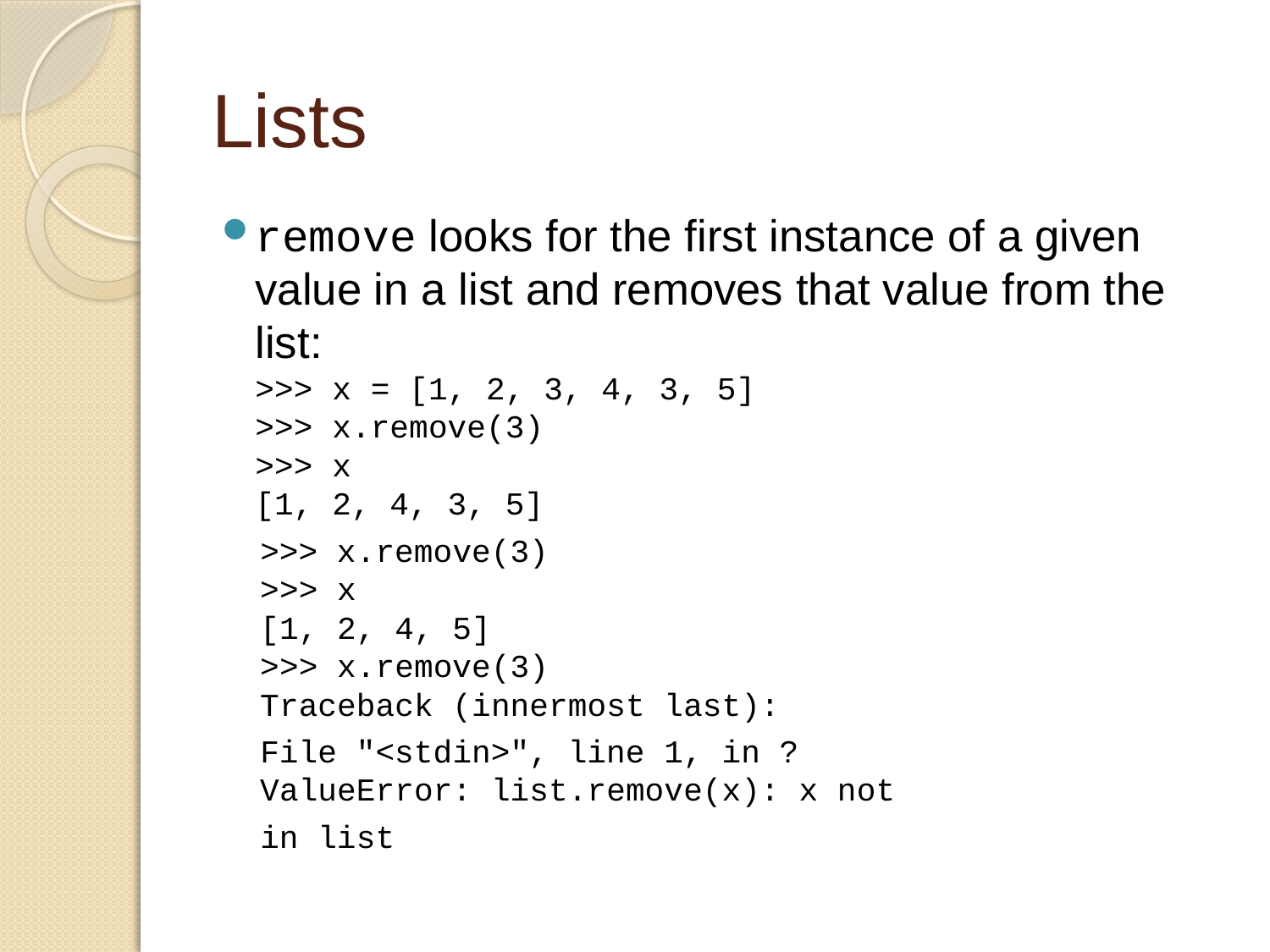

# Lists
remove looks for the first instance of a given value in a list and removes that value from the list:
>>> x = [1, 2, 3, 4, 3, 5]
>>> x.remove(3)
>>> x
[1, 2, 4, 3, 5]
  >>> x.remove(3)
  >>> x
  [1, 2, 4, 5]
  >>> x.remove(3)
  Traceback (innermost last):
  File "<stdin>", line 1, in ?
  ValueError: list.remove(x): x not
  in list